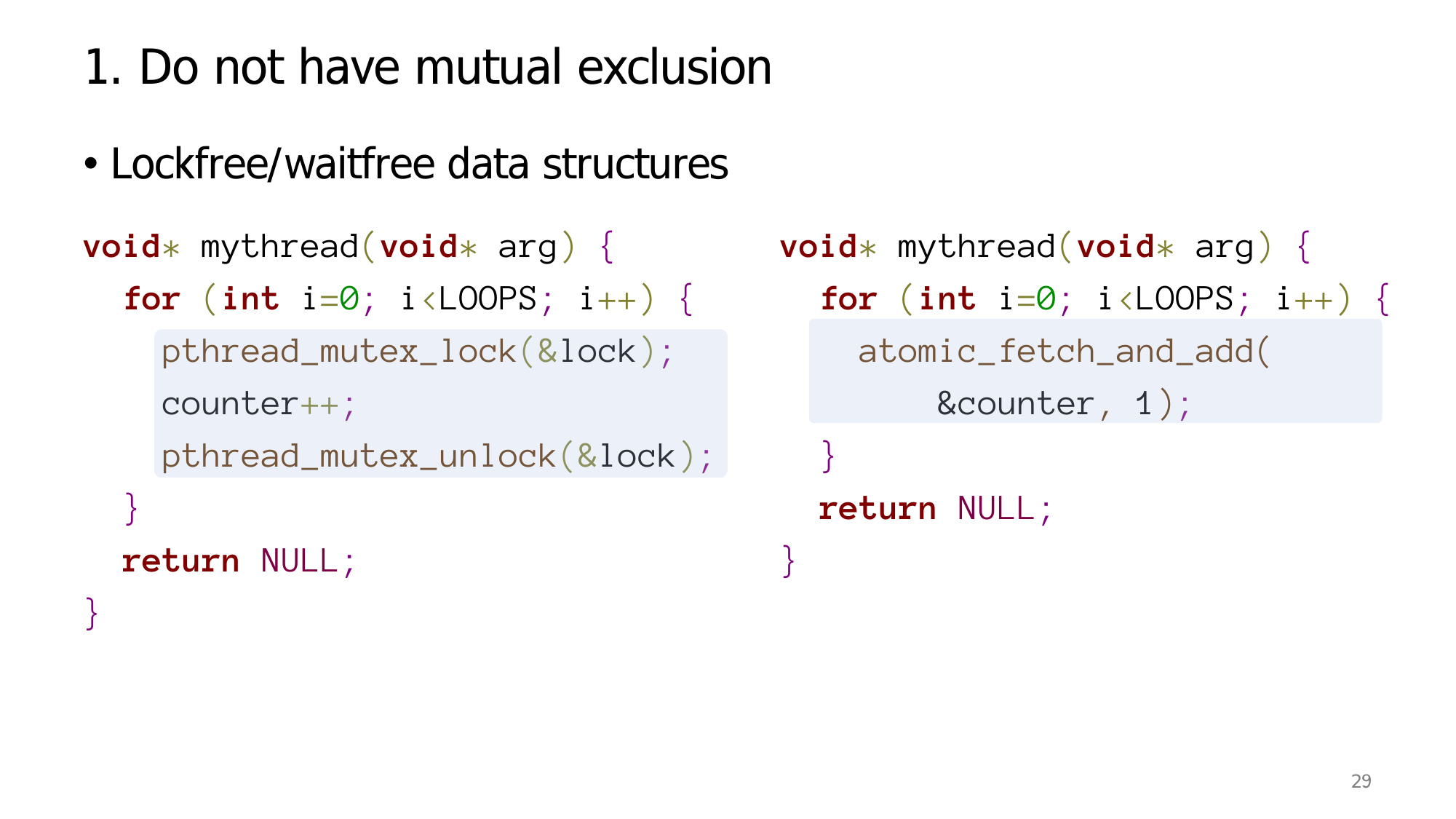

# 1. Do not have mutual exclusion
Lockfree/waitfree data structures
void* mythread(void* arg) {
  for (int i=0; i<LOOPS; i++) {
    atomic_fetch_and_add(
        &counter, 1);
  }
  return NULL;
}
void* mythread(void* arg) {
  for (int i=0; i<LOOPS; i++) {
    pthread_mutex_lock(&lock);
    counter++;
    pthread_mutex_unlock(&lock);
  }
  return NULL;
}

29